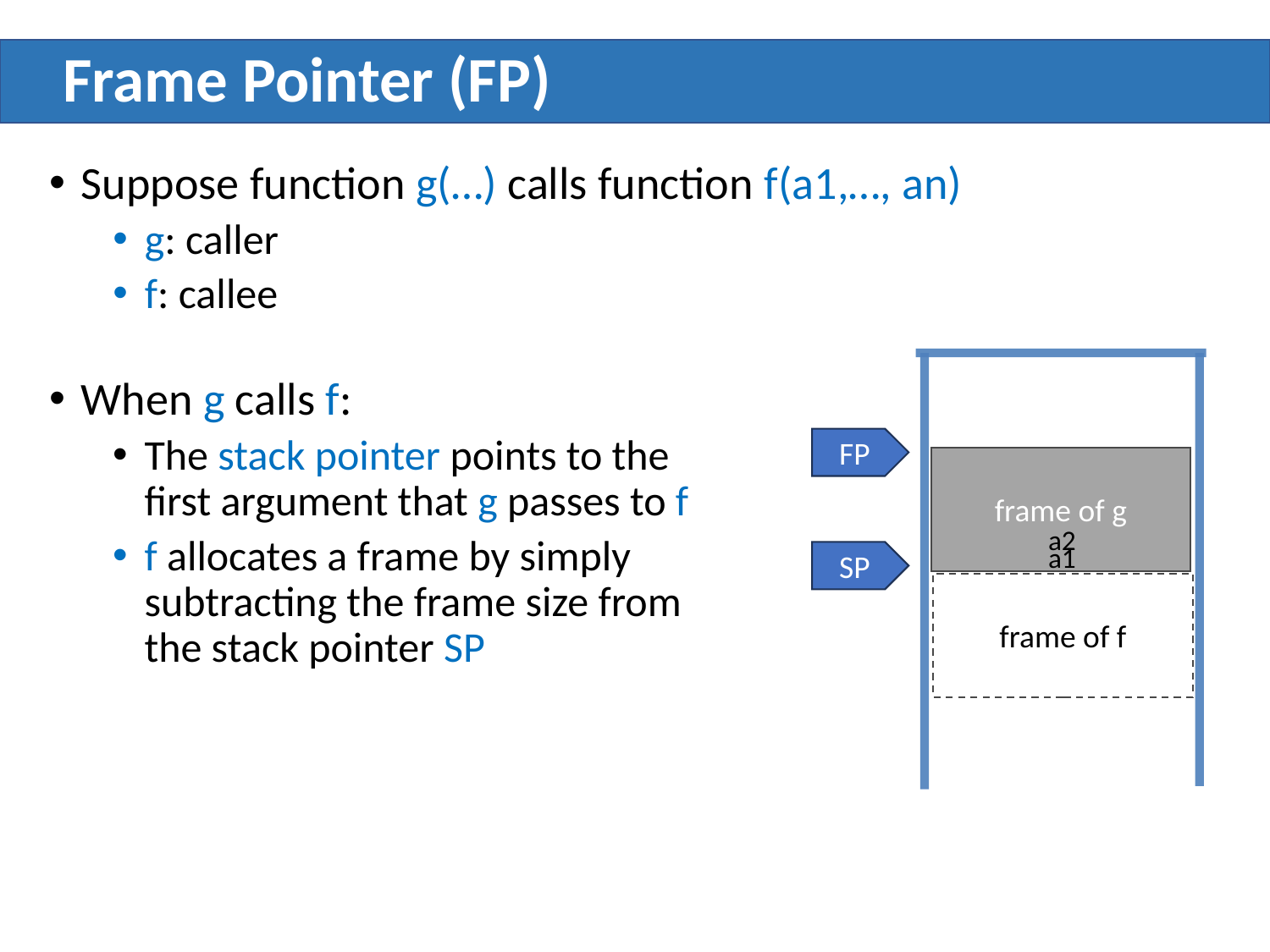

# Frame Pointer (FP)
Suppose function g(…) calls function f(a1,…, an)
g: caller
f: callee
When g calls f:
The stack pointer points to the first argument that g passes to f
f allocates a frame by simply subtracting the frame size from the stack pointer SP
FP
frame of g
a2
a1
SP
frame of f